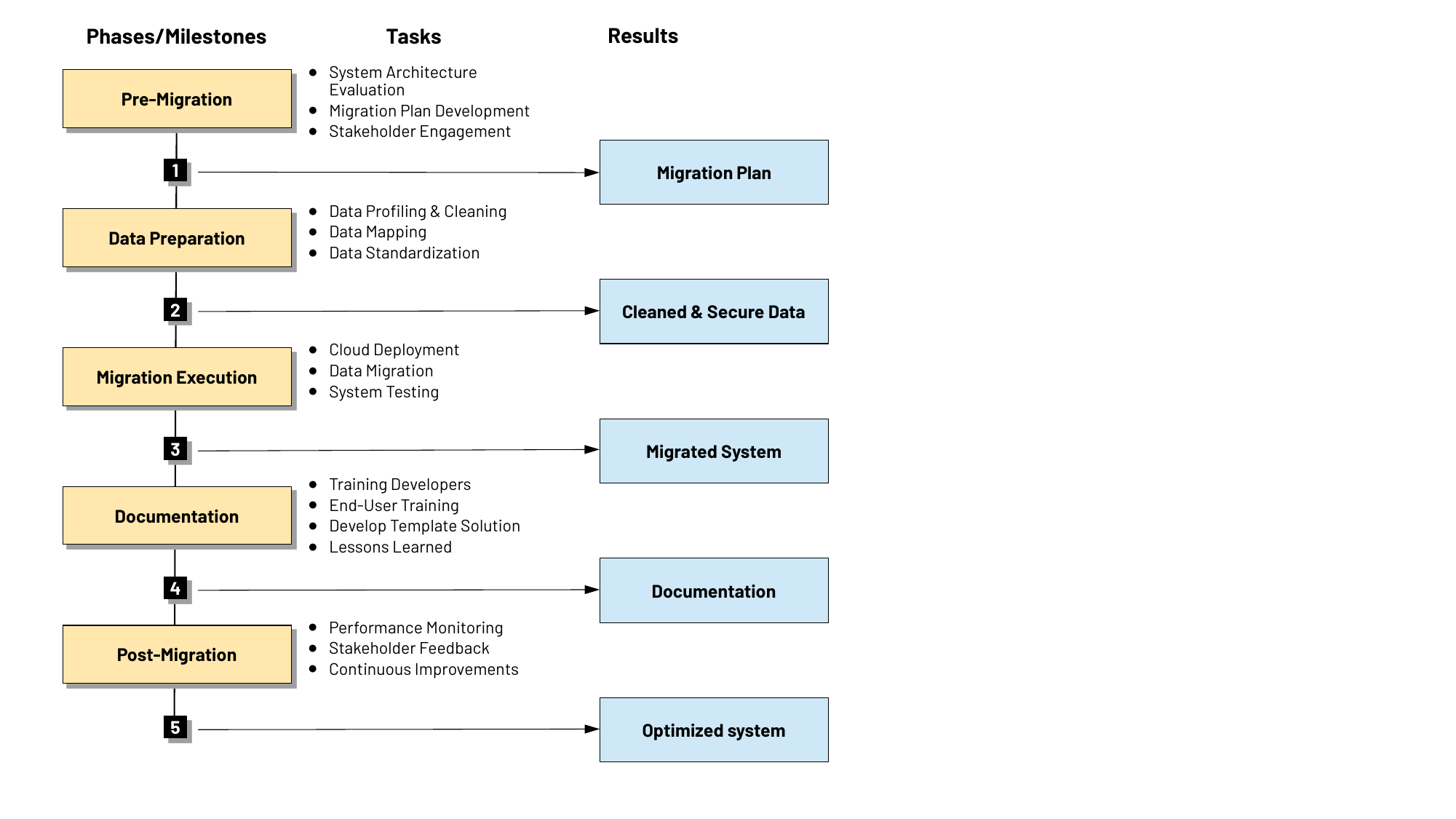

Results
Phases/Milestones
Tasks
System Architecture Evaluation
Migration Plan Development
Stakeholder Engagement
Pre-Migration

Migration Plan
1

Data Profiling & Cleaning
Data Mapping
Data Standardization
Data Preparation

Cleaned & Secure Data
2

Cloud Deployment
Data Migration
System Testing
Migration Execution
Migrated System
3

Training Developers
End-User Training
Develop Template Solution
Lessons Learned

Documentation
Documentation
4

Performance Monitoring
Stakeholder Feedback
Continuous Improvements
Post-Migration
Optimized system
5